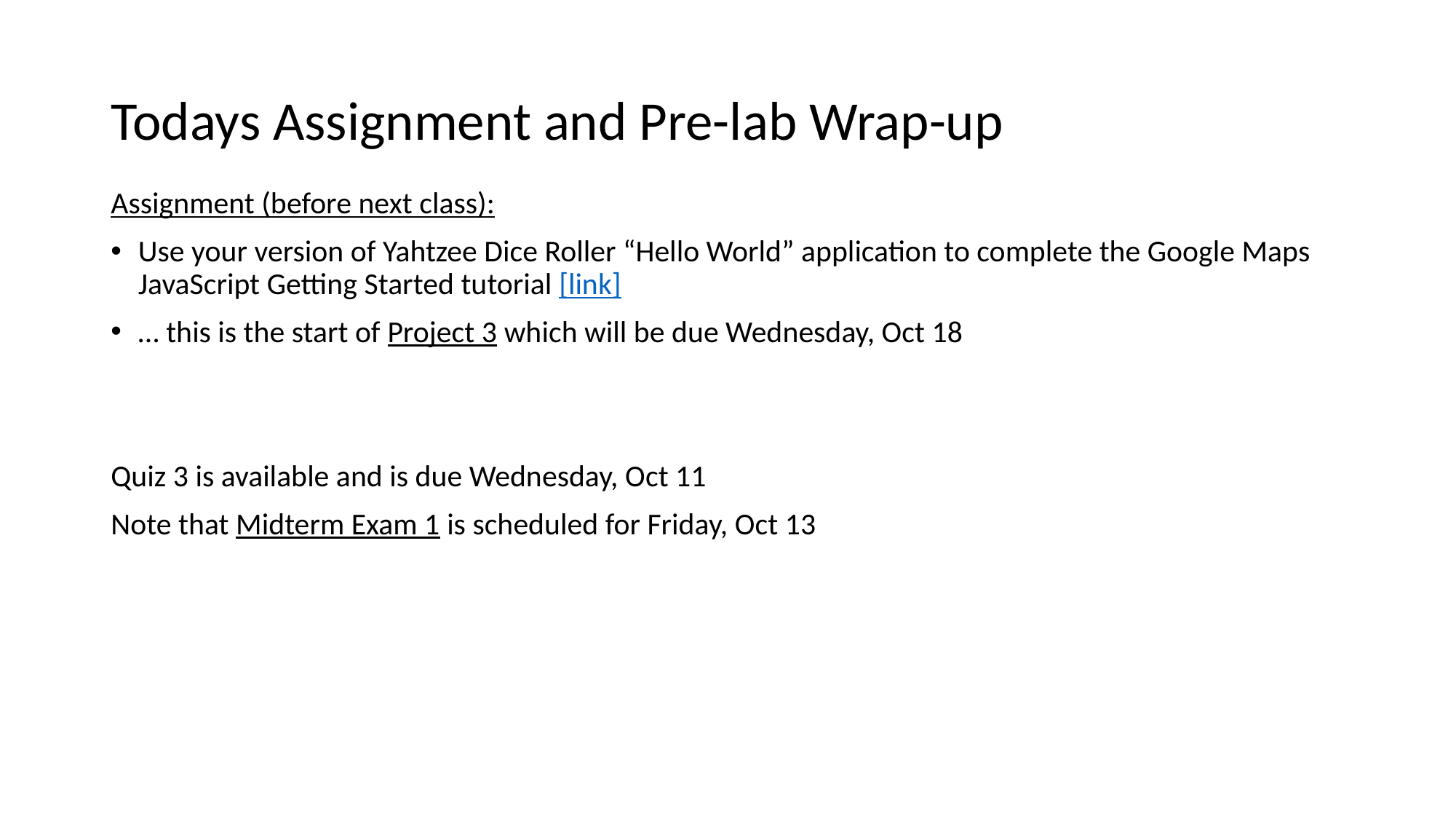

# Todays Assignment and Pre-lab Wrap-up
Assignment (before next class):
Use your version of Yahtzee Dice Roller “Hello World” application to complete the Google Maps JavaScript Getting Started tutorial [link]
… this is the start of Project 3 which will be due Wednesday, Oct 18

Quiz 3 is available and is due Wednesday, Oct 11
Note that Midterm Exam 1 is scheduled for Friday, Oct 13